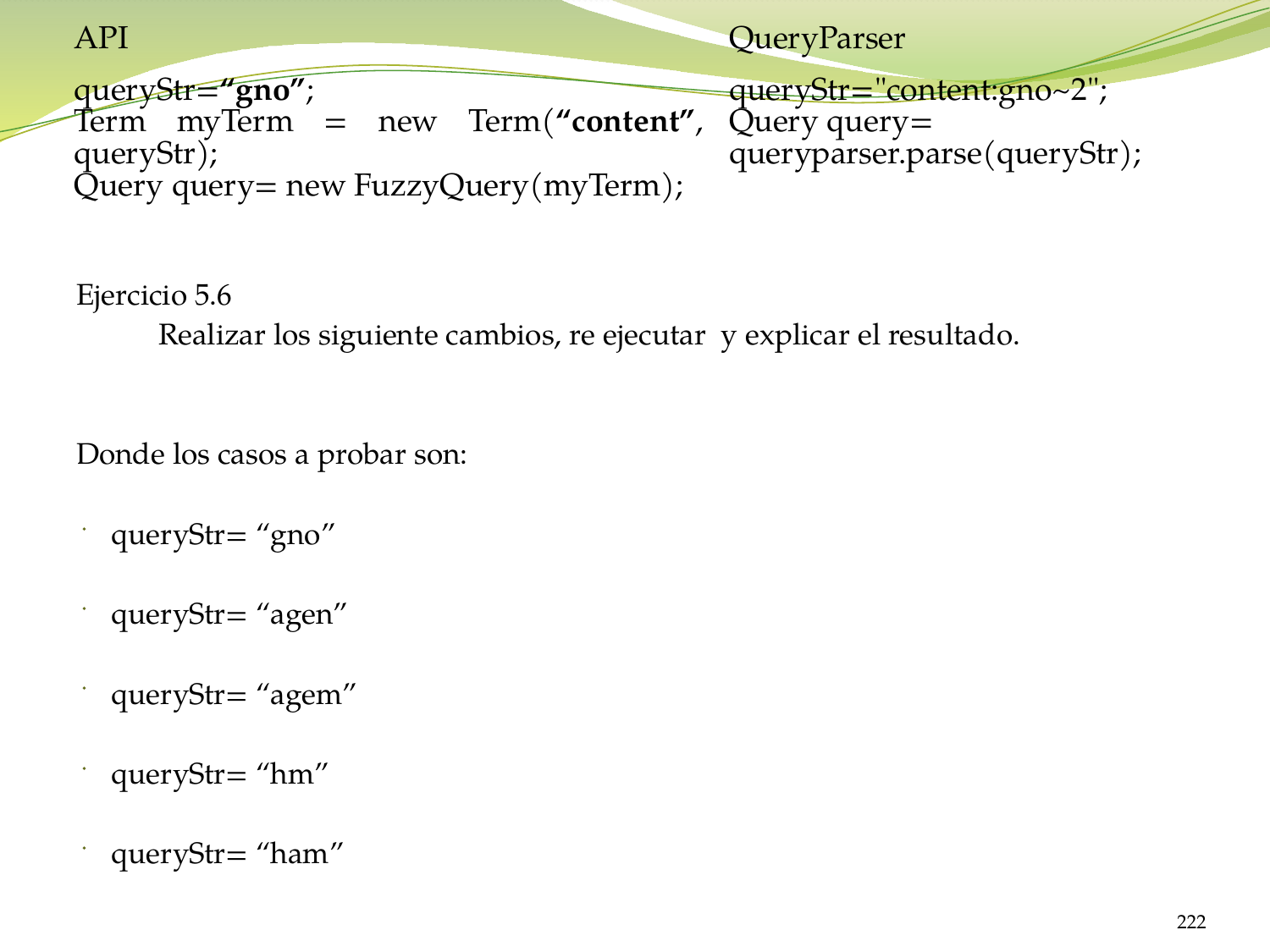

| API | QueryParser |
| --- | --- |
| queryStr=“gno”; Term myTerm = new Term(“content”, queryStr); Query query= new FuzzyQuery(myTerm); | queryStr="content:gno~2"; Query query= queryparser.parse(queryStr); |
Ejercicio 5.6
	Realizar los siguiente cambios, re ejecutar  y explicar el resultado.

Donde los casos a probar son:

queryStr= “gno”

queryStr= “agen”

queryStr= “agem”

queryStr= “hm”

queryStr= “ham”

222